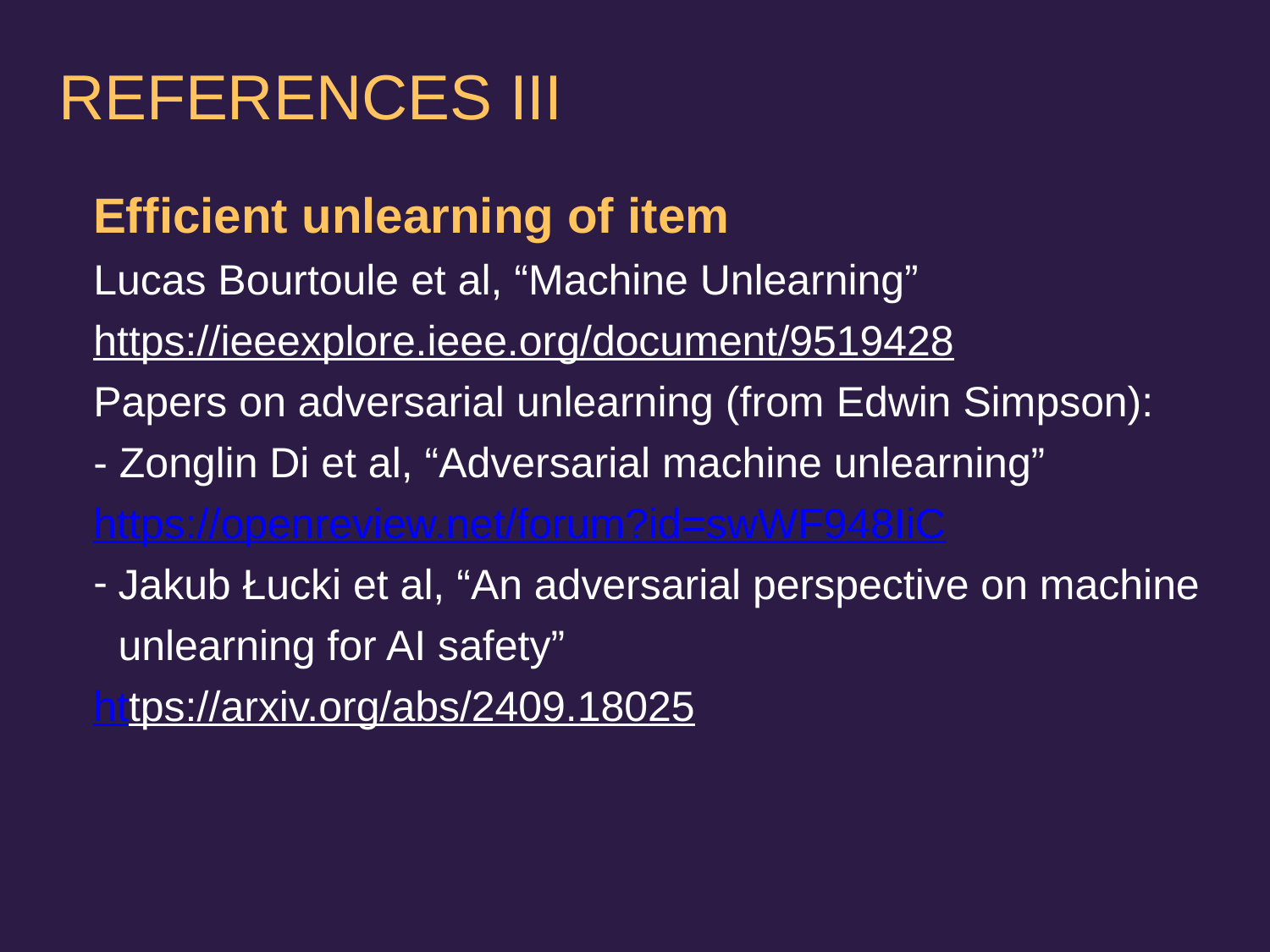

# REFERENCES III

Efficient unlearning of item
Lucas Bourtoule et al, “Machine Unlearning”
https://ieeexplore.ieee.org/document/9519428
Papers on adversarial unlearning (from Edwin Simpson):
- Zonglin Di et al, “Adversarial machine unlearning” https://openreview.net/forum?id=swWF948IiC
Jakub Łucki et al, “An adversarial perspective on machine unlearning for AI safety”
https://arxiv.org/abs/2409.18025